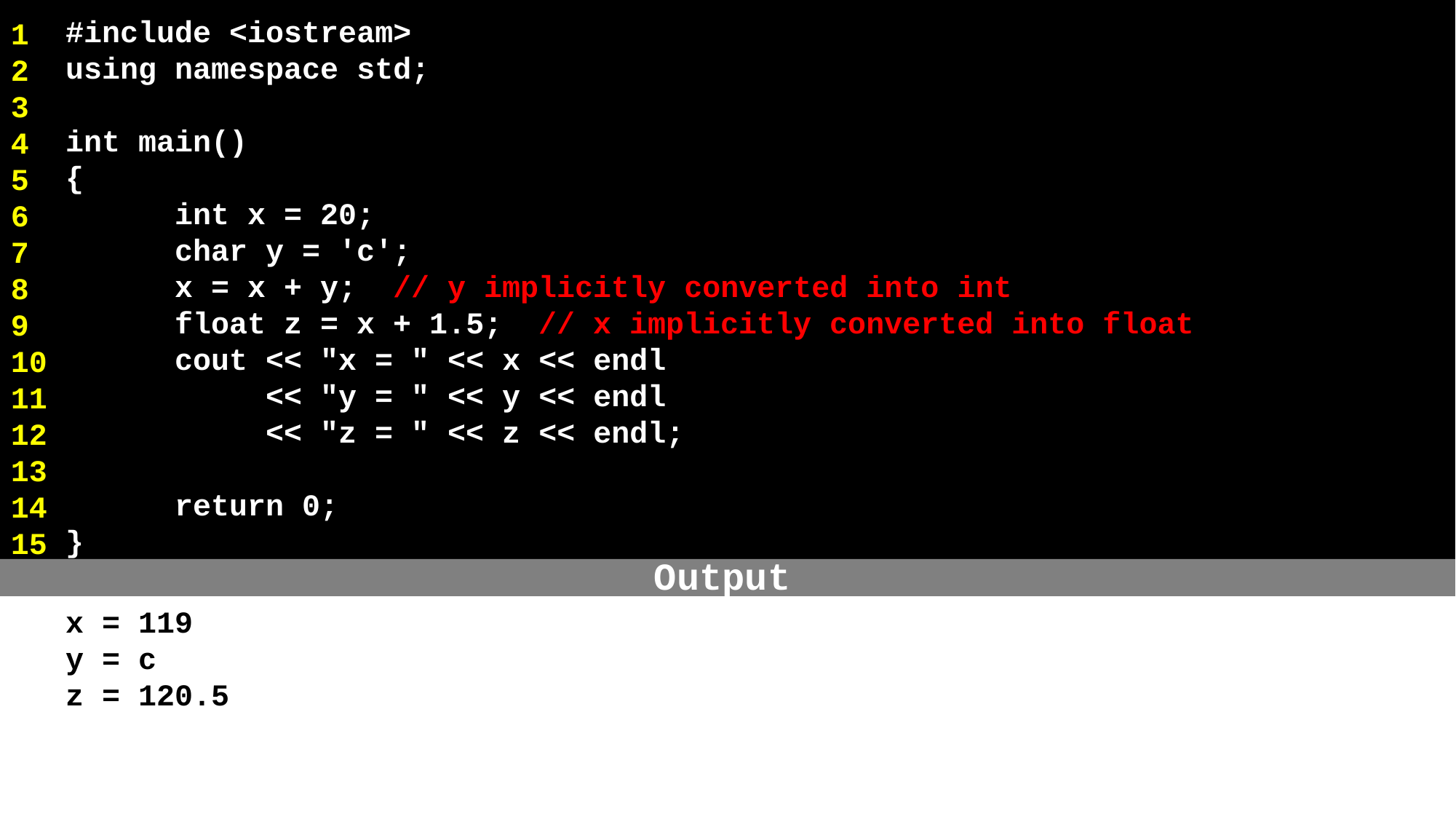

#include <iostream>
using namespace std;

int main()
{
	int x = 20;
	char y = 'c';
	x = x + y;  // y implicitly converted into int
	float z = x + 1.5;  // x implicitly converted into float
	cout << "x = " << x << endl
	     << "y = " << y << endl
	     << "z = " << z << endl;

	return 0;
}

1
2
3
4
5
6
7
8
9
10
11
12
13
14
15

x = 119
y = c
z = 120.5
Output